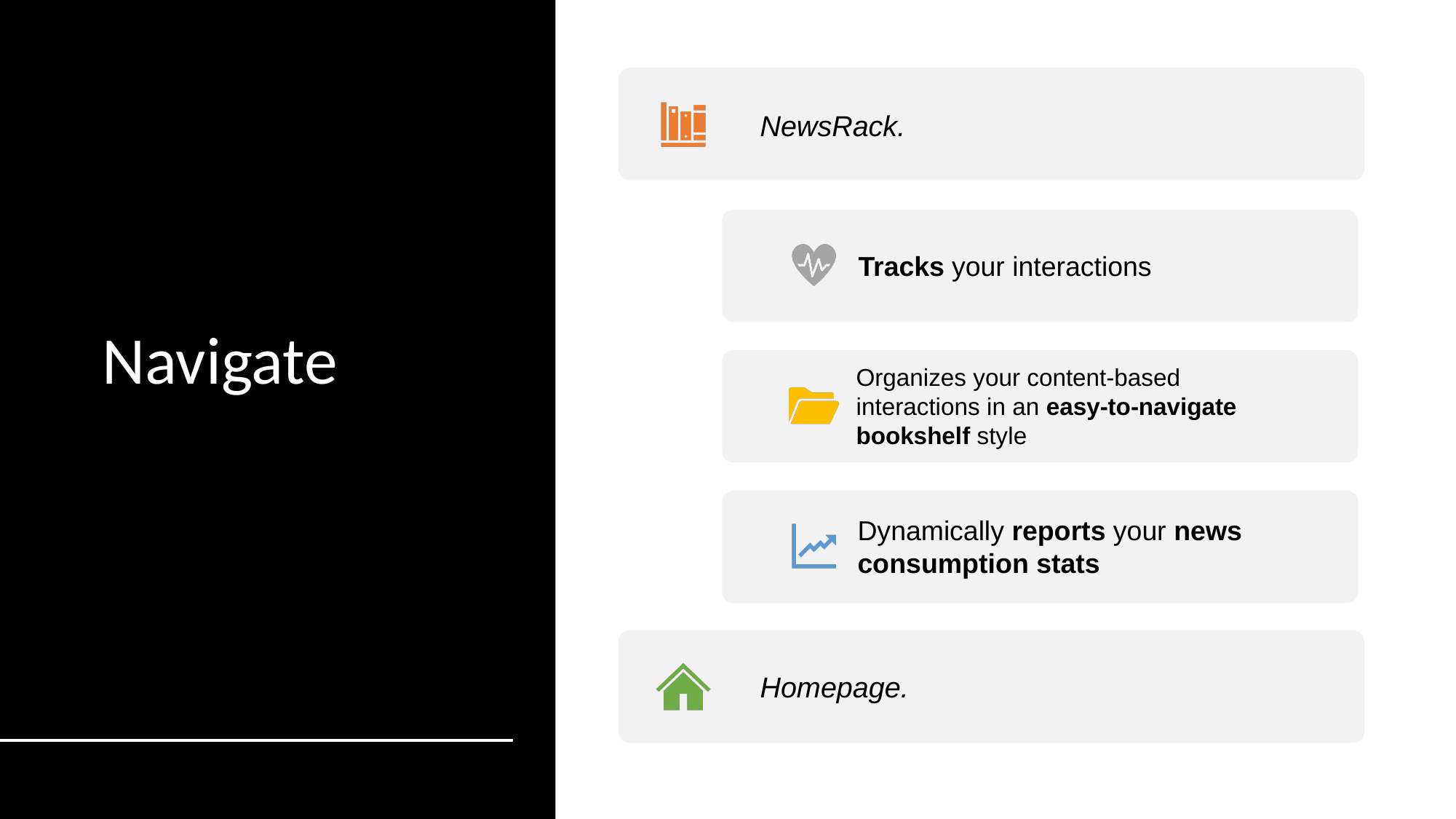

# Navigate

NewsRack.

Tracks your interactions

Organizes your content-based interactions in an easy-to-navigate bookshelf style

Dynamically reports your news consumption stats

Homepage.